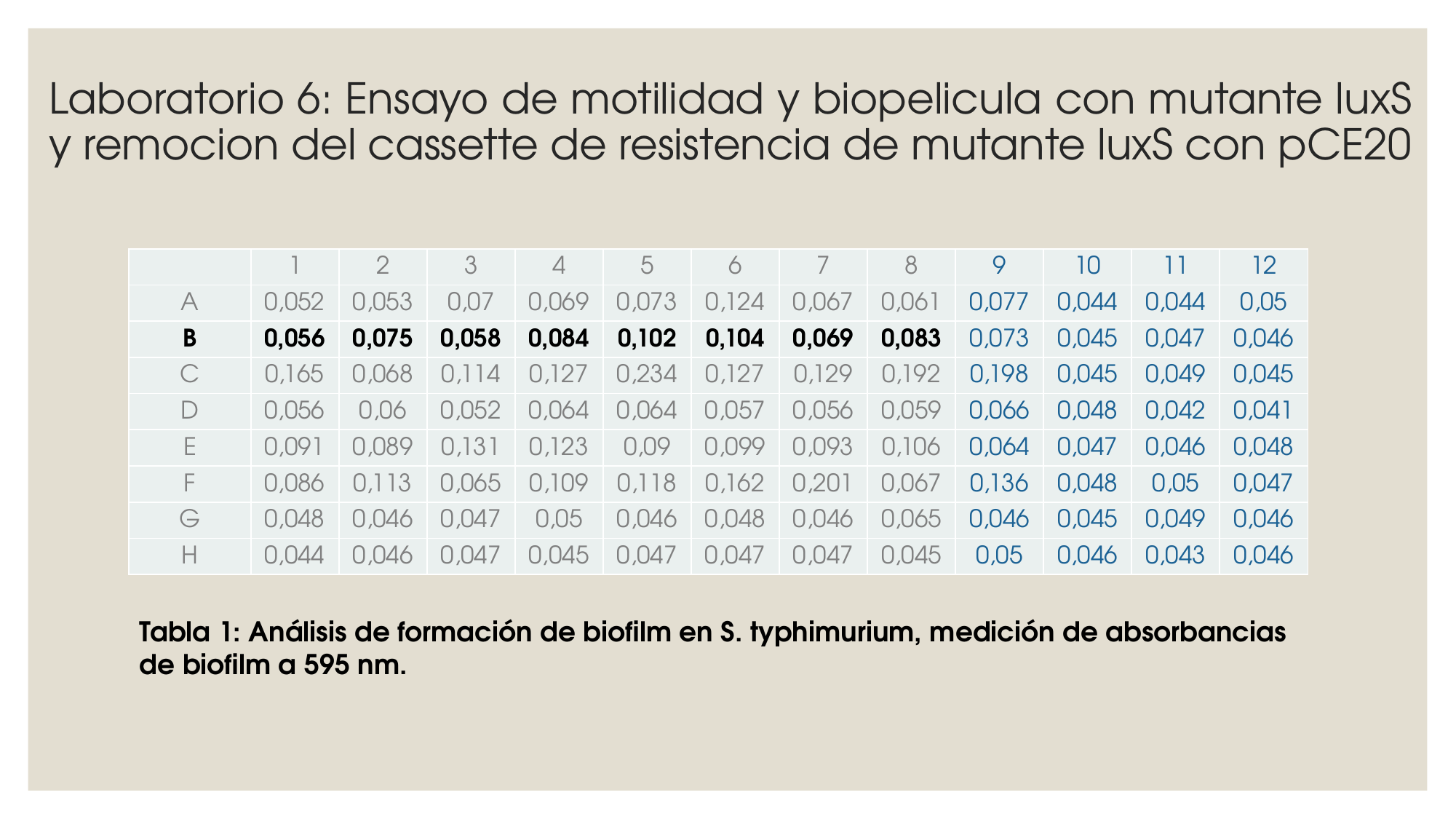

# Laboratorio 6: Ensayo de motilidad y biopelicula con mutante luxS y remocion del cassette de resistencia de mutante luxS con pCE20
|  | 1 | 2 | 3 | 4 | 5 | 6 | 7 | 8 | 9 | 10 | 11 | 12 |
| --- | --- | --- | --- | --- | --- | --- | --- | --- | --- | --- | --- | --- |
| A | 0,052 | 0,053 | 0,07 | 0,069 | 0,073 | 0,124 | 0,067 | 0,061 | 0,077 | 0,044 | 0,044 | 0,05 |
| B | 0,056 | 0,075 | 0,058 | 0,084 | 0,102 | 0,104 | 0,069 | 0,083 | 0,073 | 0,045 | 0,047 | 0,046 |
| C | 0,165 | 0,068 | 0,114 | 0,127 | 0,234 | 0,127 | 0,129 | 0,192 | 0,198 | 0,045 | 0,049 | 0,045 |
| D | 0,056 | 0,06 | 0,052 | 0,064 | 0,064 | 0,057 | 0,056 | 0,059 | 0,066 | 0,048 | 0,042 | 0,041 |
| E | 0,091 | 0,089 | 0,131 | 0,123 | 0,09 | 0,099 | 0,093 | 0,106 | 0,064 | 0,047 | 0,046 | 0,048 |
| F | 0,086 | 0,113 | 0,065 | 0,109 | 0,118 | 0,162 | 0,201 | 0,067 | 0,136 | 0,048 | 0,05 | 0,047 |
| G | 0,048 | 0,046 | 0,047 | 0,05 | 0,046 | 0,048 | 0,046 | 0,065 | 0,046 | 0,045 | 0,049 | 0,046 |
| H | 0,044 | 0,046 | 0,047 | 0,045 | 0,047 | 0,047 | 0,047 | 0,045 | 0,05 | 0,046 | 0,043 | 0,046 |
Tabla 1: Análisis de formación de biofilm en S. typhimurium, medición de absorbancias de biofilm a 595 nm.